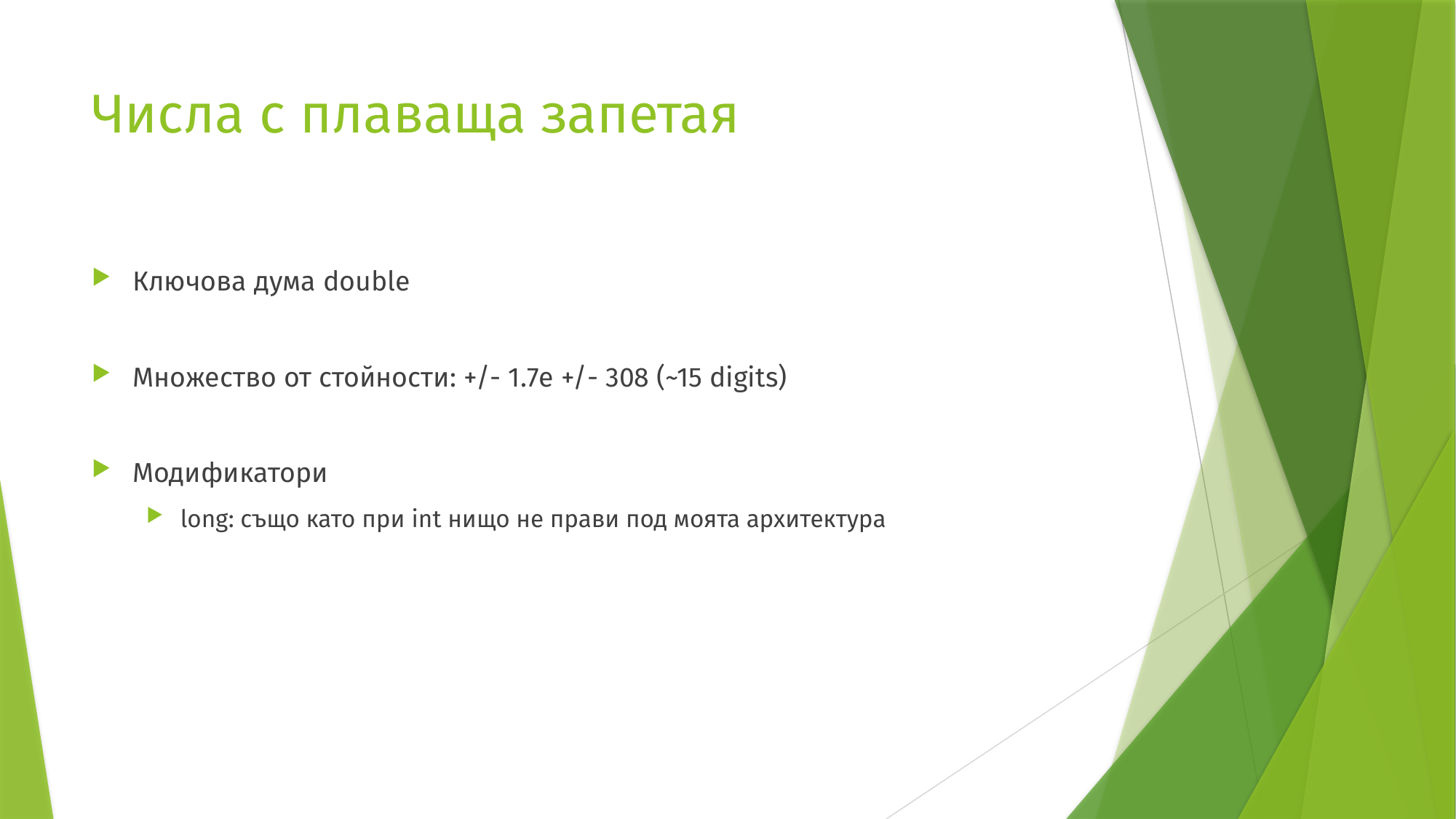

# Числа с плаваща запетая
Ключова дума double

Множество от стойности: +/- 1.7e +/- 308 (~15 digits)

Модификатори
long: също като при int нищо не прави под моята архитектура